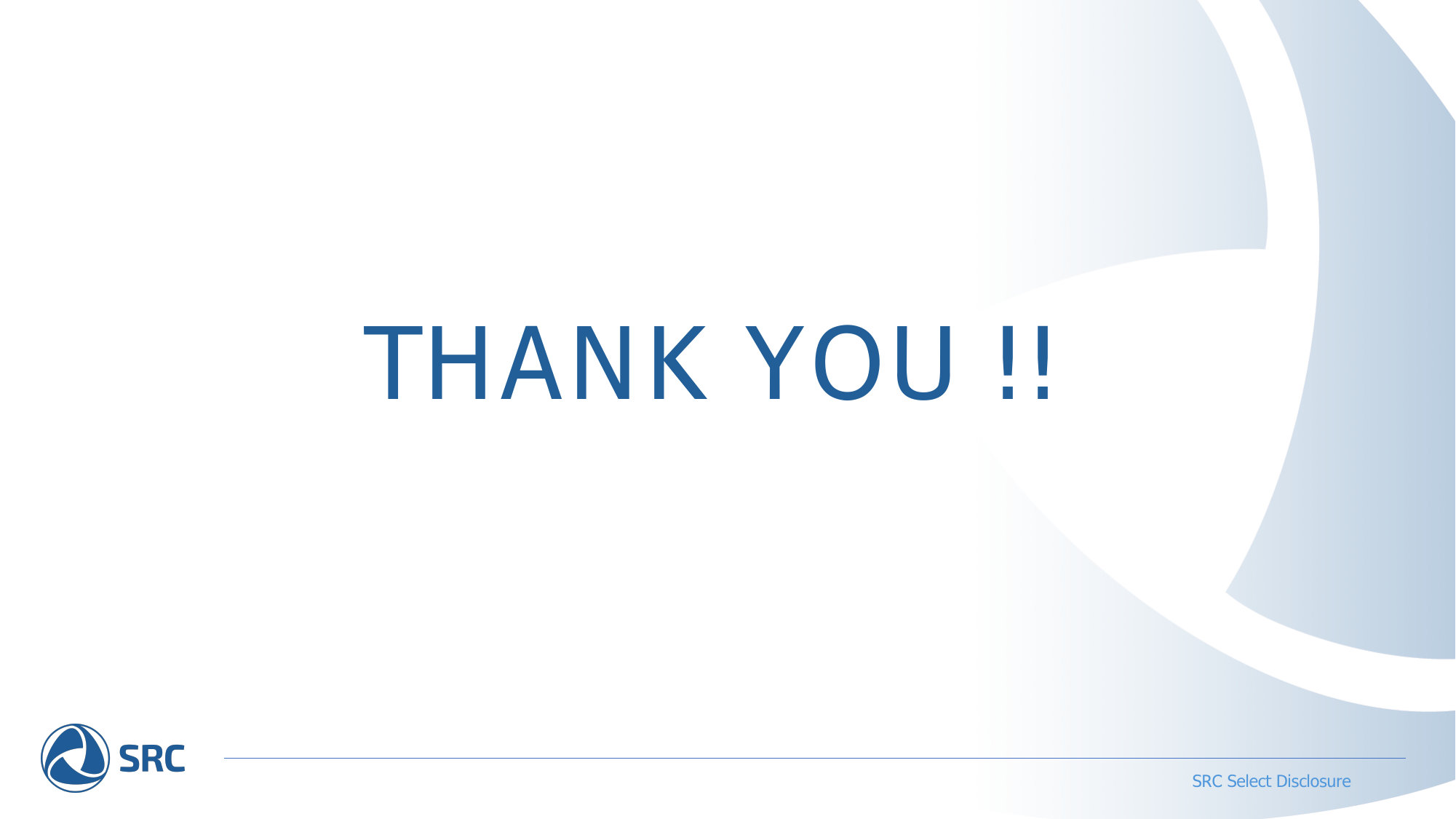

# THANK YOU !!
SRC Select Disclosure